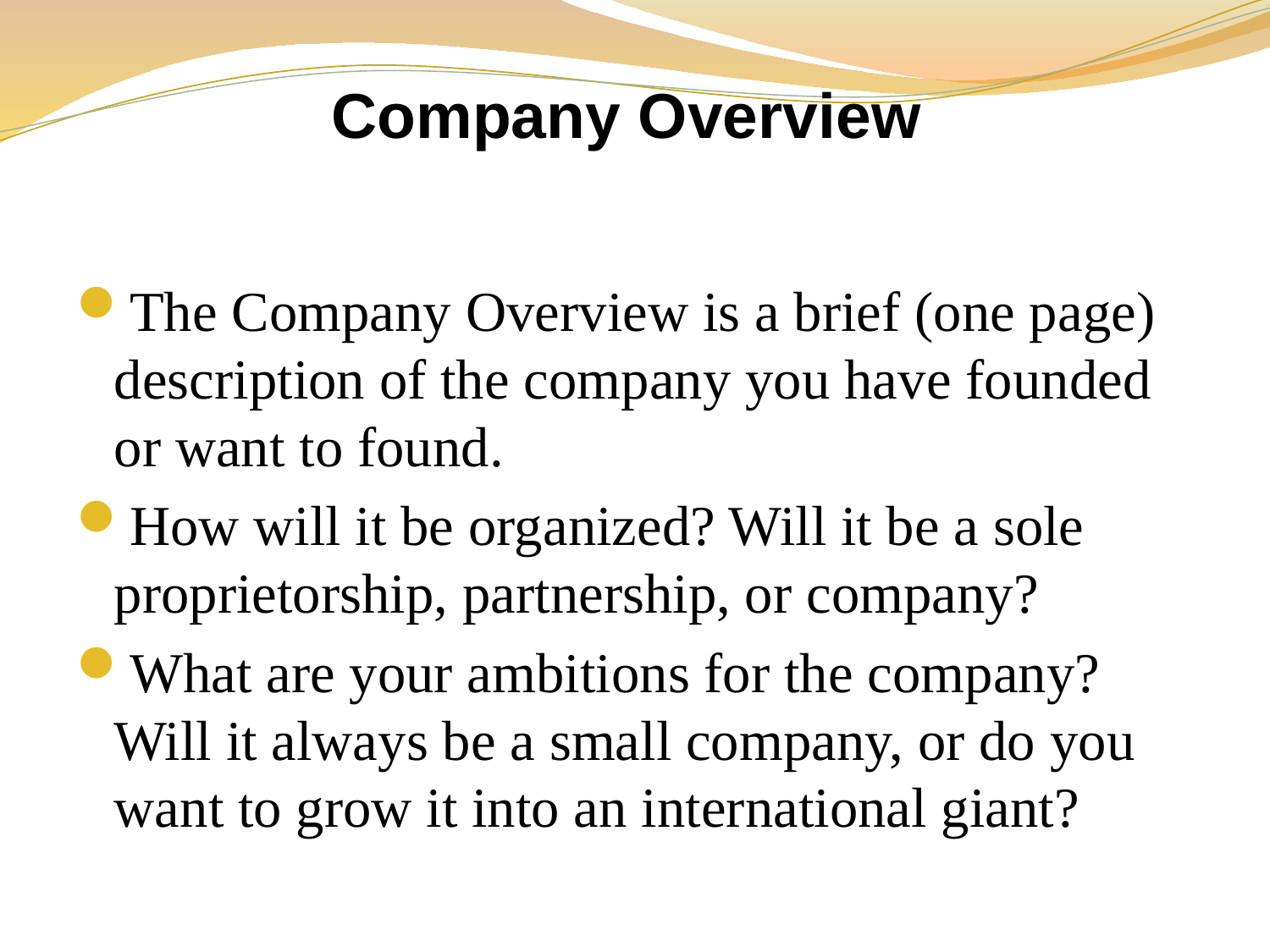

# Company Overview
The Company Overview is a brief (one page) description of the company you have founded or want to found.
How will it be organized? Will it be a sole proprietorship, partnership, or company?
What are your ambitions for the company? Will it always be a small company, or do you want to grow it into an international giant?